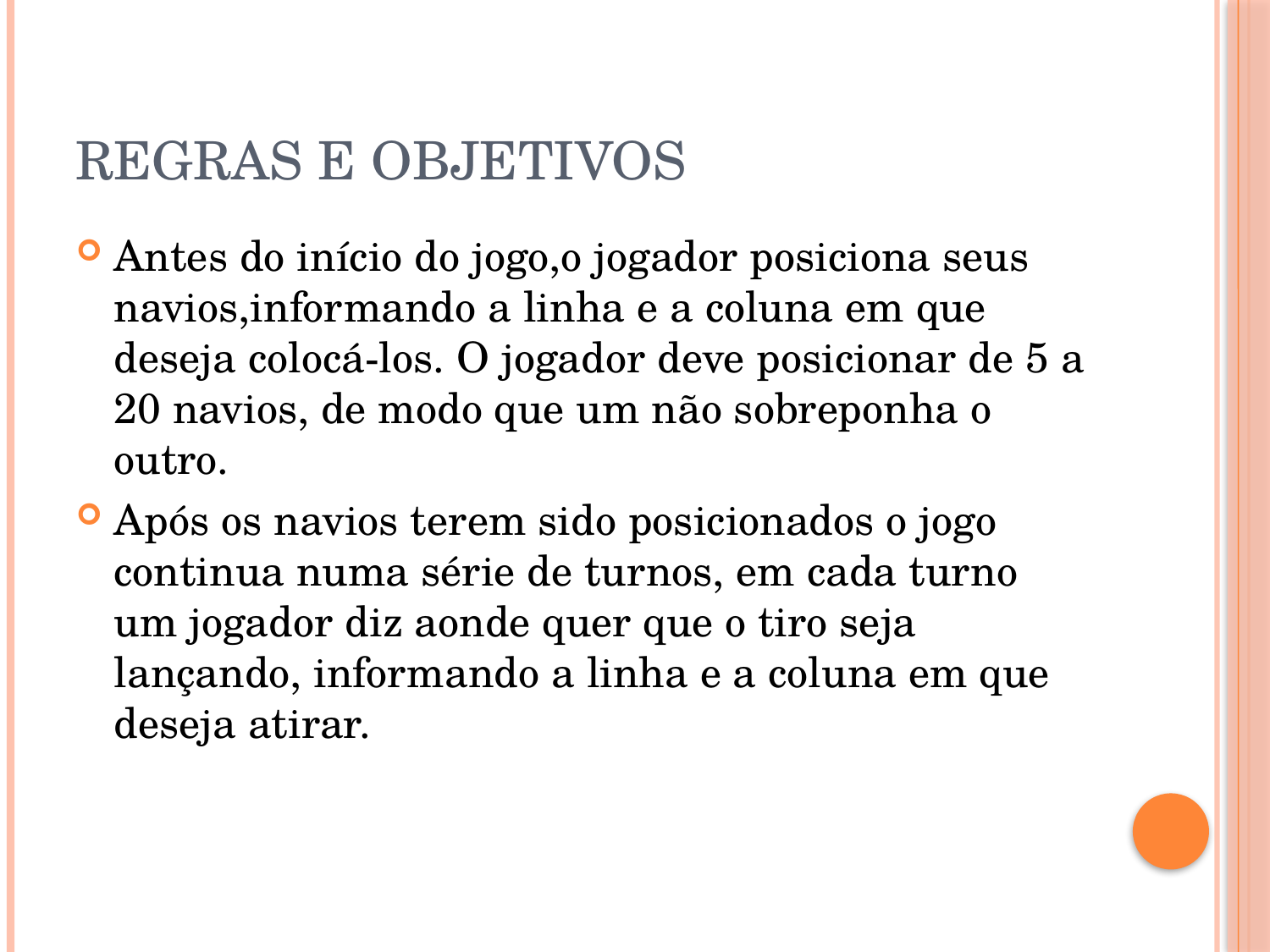

# Regras e objetivos
Antes do início do jogo,o jogador posiciona seus navios,informando a linha e a coluna em que deseja colocá-los. O jogador deve posicionar de 5 a 20 navios, de modo que um não sobreponha o outro.
Após os navios terem sido posicionados o jogo continua numa série de turnos, em cada turno um jogador diz aonde quer que o tiro seja lançando, informando a linha e a coluna em que deseja atirar.